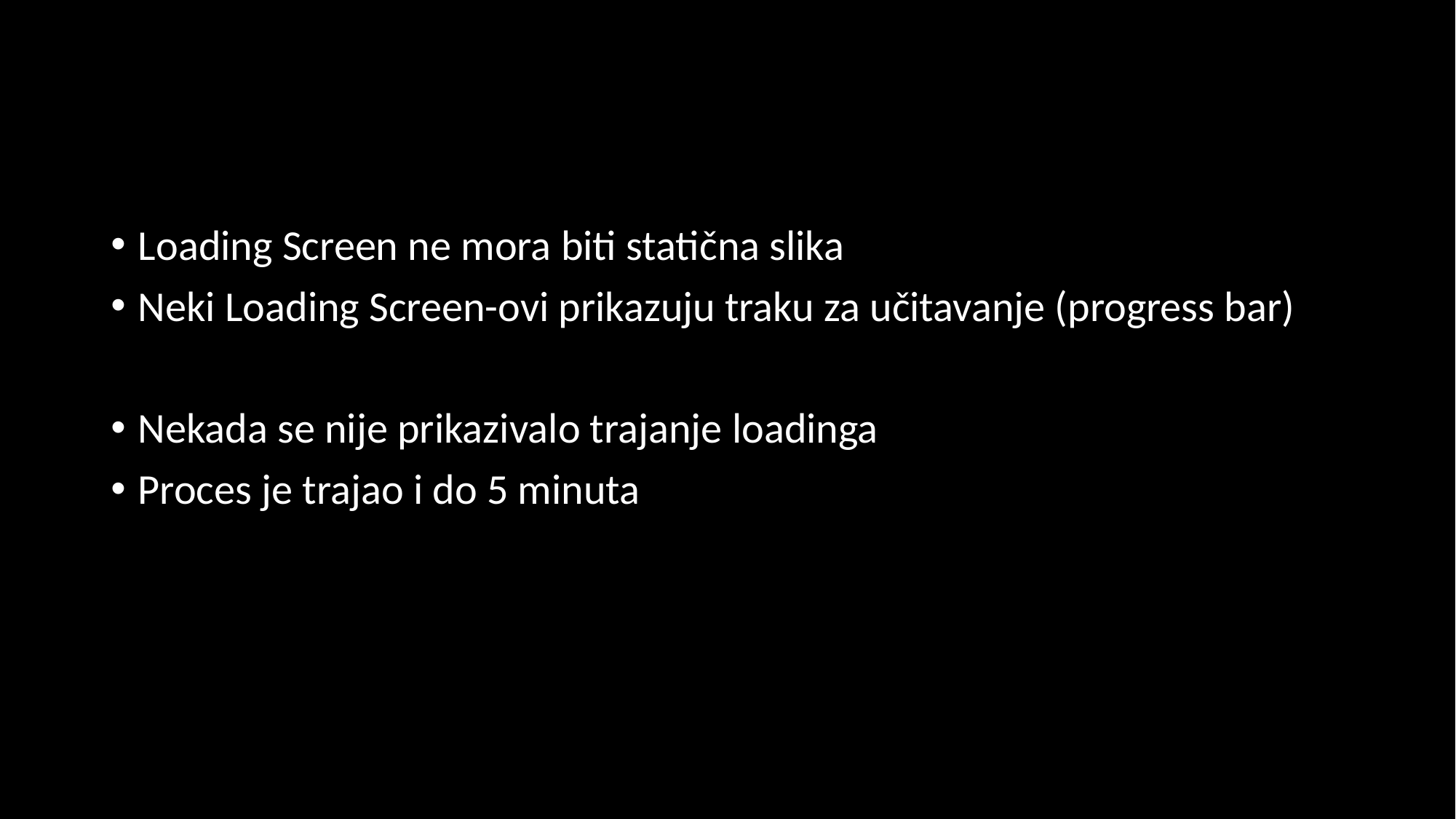

#
Loading Screen ne mora biti statična slika
Neki Loading Screen-ovi prikazuju traku za učitavanje (progress bar)

Nekada se nije prikazivalo trajanje loadinga
Proces je trajao i do 5 minuta